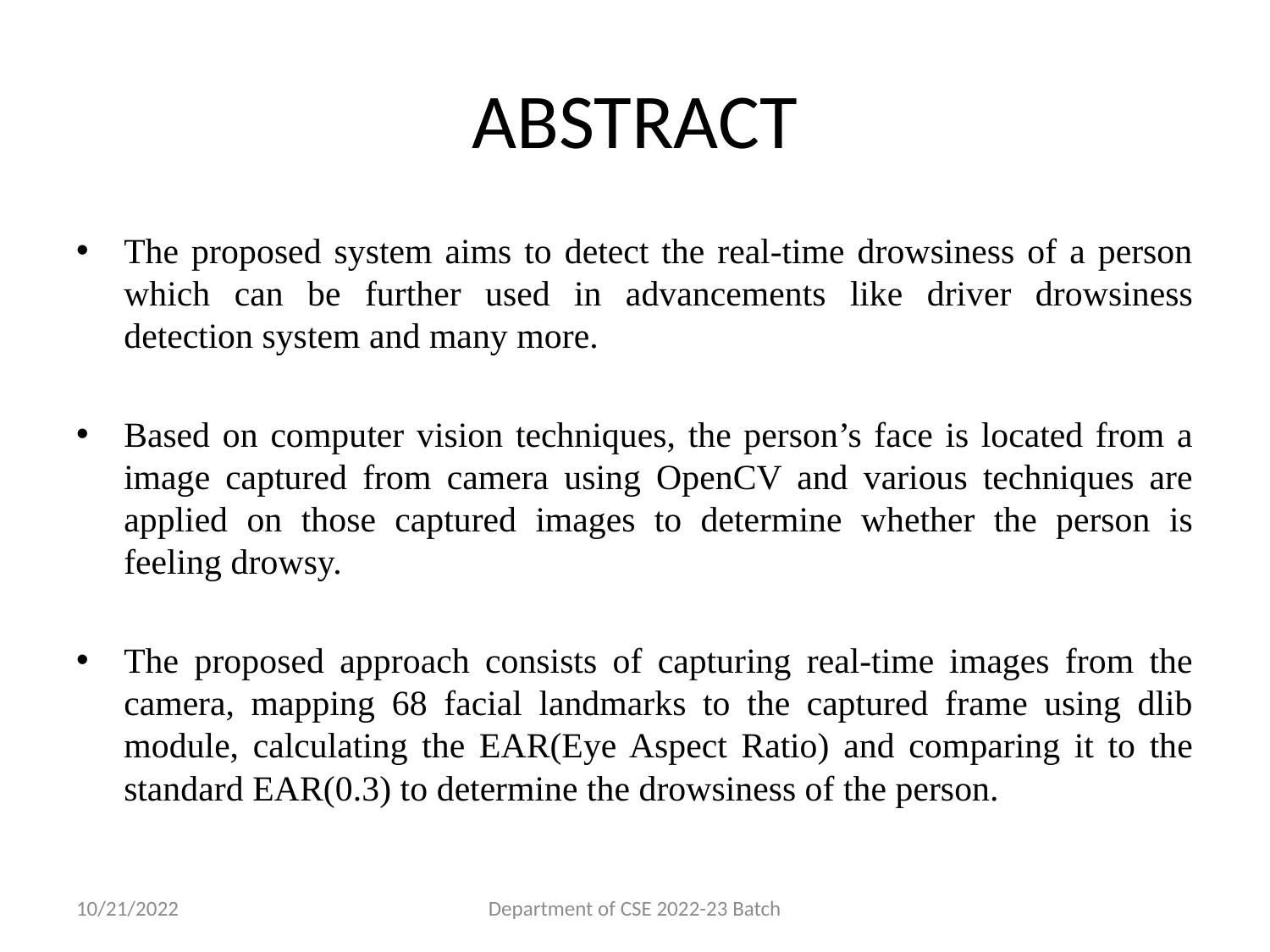

# ABSTRACT
The proposed system aims to detect the real-time drowsiness of a person which can be further used in advancements like driver drowsiness detection system and many more.

Based on computer vision techniques, the person’s face is located from a image captured from camera using OpenCV and various techniques are applied on those captured images to determine whether the person is feeling drowsy.

The proposed approach consists of capturing real-time images from the camera, mapping 68 facial landmarks to the captured frame using dlib module, calculating the EAR(Eye Aspect Ratio) and comparing it to the standard EAR(0.3) to determine the drowsiness of the person.
10/21/2022
Department of CSE 2022-23 Batch